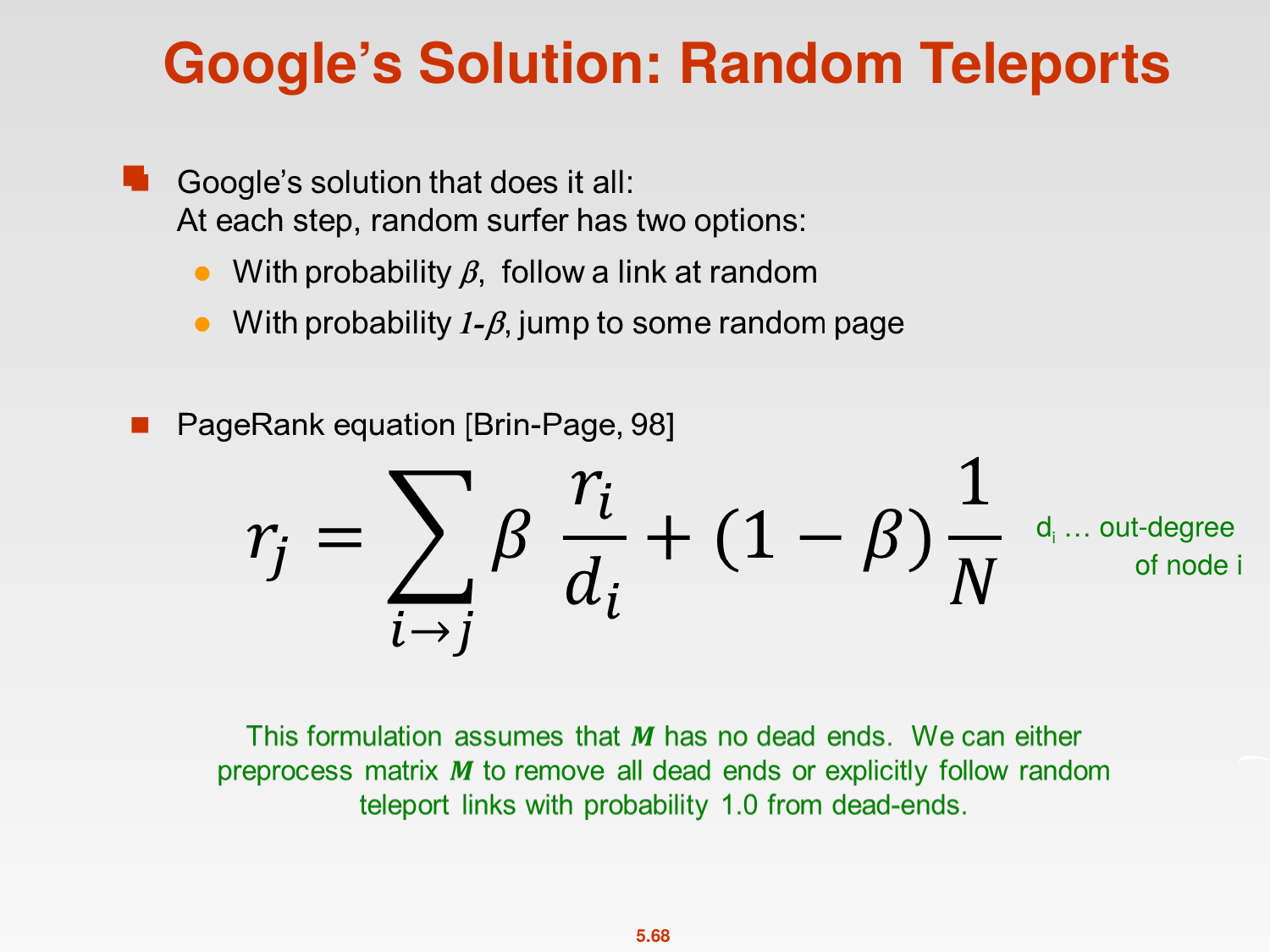

# Google’s Solution: Random Teleports

di … out-degree
of node i